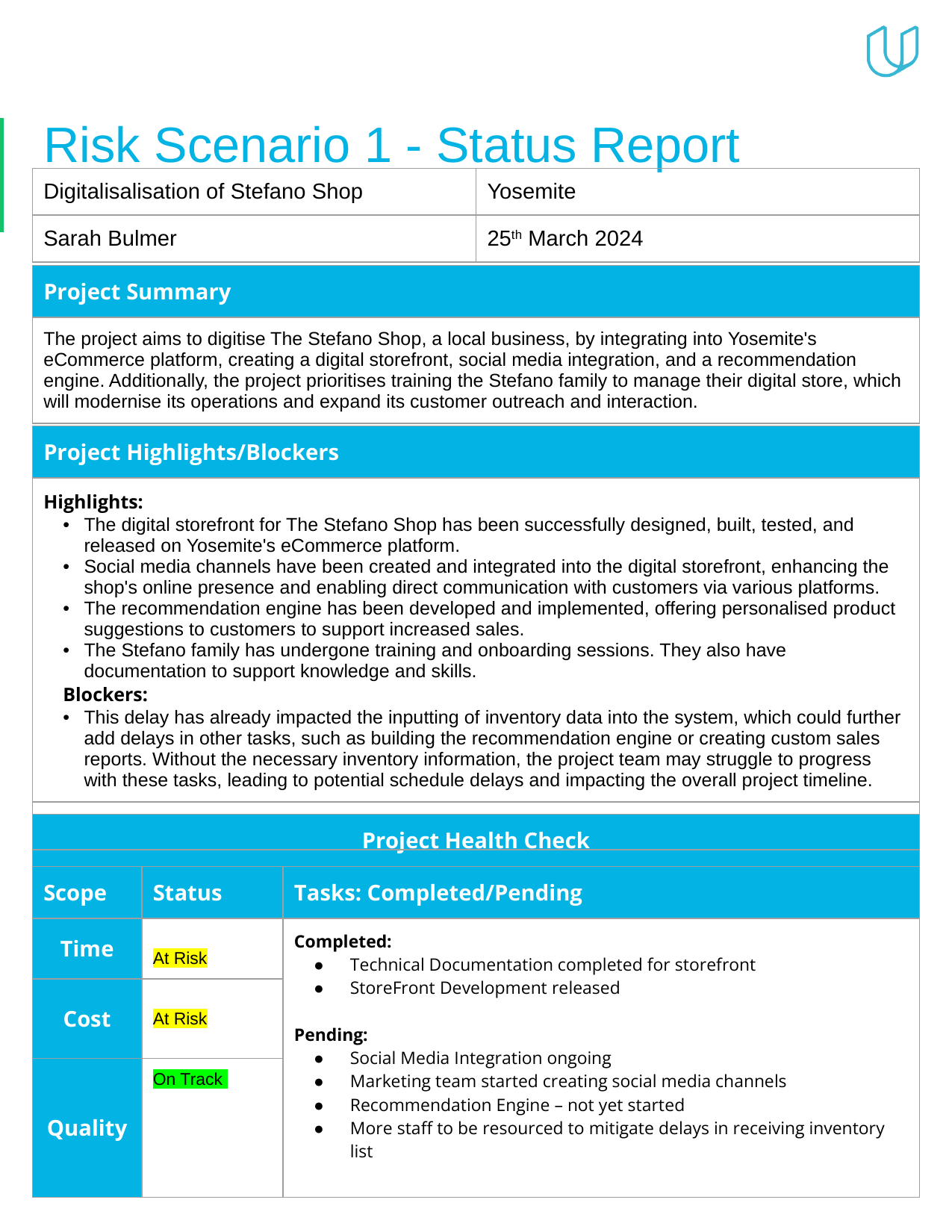

# Risk Scenario 1 - Status Report
| Digitalisalisation of Stefano Shop | Yosemite |
| --- | --- |
| Sarah Bulmer | 25th March 2024 |
| Project Summary |
| --- |
| The project aims to digitise The Stefano Shop, a local business, by integrating into Yosemite's eCommerce platform, creating a digital storefront, social media integration, and a recommendation engine. Additionally, the project prioritises training the Stefano family to manage their digital store, which will modernise its operations and expand its customer outreach and interaction. |
| Project Highlights/Blockers |
| --- |
| Highlights: The digital storefront for The Stefano Shop has been successfully designed, built, tested, and released on Yosemite's eCommerce platform. Social media channels have been created and integrated into the digital storefront, enhancing the shop's online presence and enabling direct communication with customers via various platforms. The recommendation engine has been developed and implemented, offering personalised product suggestions to customers to support increased sales. The Stefano family has undergone training and onboarding sessions. They also have documentation to support knowledge and skills. Blockers: This delay has already impacted the inputting of inventory data into the system, which could further add delays in other tasks, such as building the recommendation engine or creating custom sales reports. Without the necessary inventory information, the project team may struggle to progress with these tasks, leading to potential schedule delays and impacting the overall project timeline. |
|  |
| Project Health Check |  |  |
| --- | --- | --- |
| Scope | Status | Tasks: Completed/Pending |
| Time | At Risk | Completed: Technical Documentation completed for storefront StoreFront Development released Pending: Social Media Integration ongoing Marketing team started creating social media channels Recommendation Engine – not yet started More staff to be resourced to mitigate delays in receiving inventory list |
| Cost | At Risk |  |
| Quality | On Track |  |